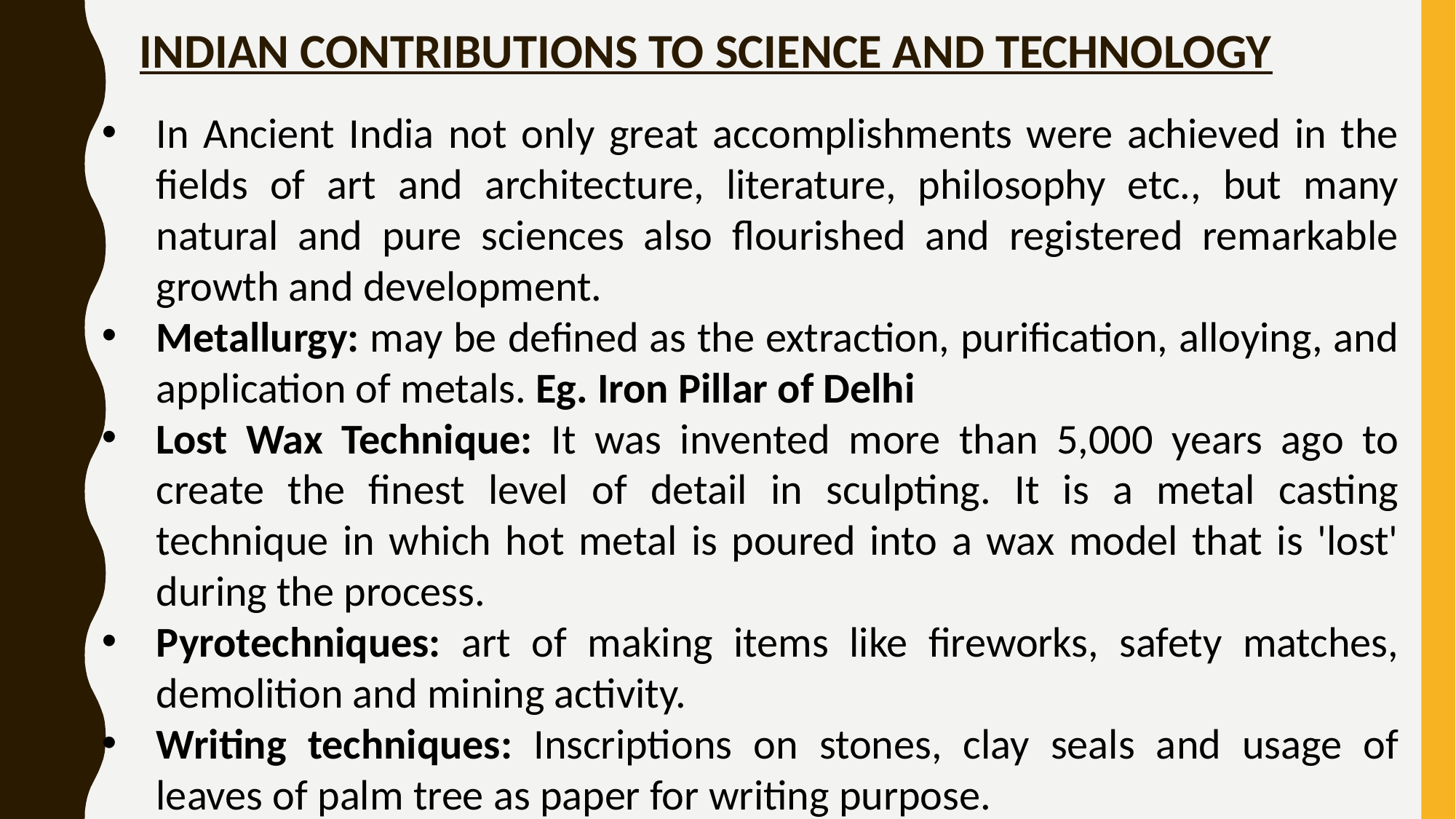

# INDIAN CONTRIBUTIONS TO SCIENCE AND TECHNOLOGY
In Ancient India not only great accomplishments were achieved in the fields of art and architecture, literature, philosophy etc., but many natural and pure sciences also flourished and registered remarkable growth and development.
Metallurgy: may be defined as the extraction, purification, alloying, and application of metals. Eg. Iron Pillar of Delhi
Lost Wax Technique: It was invented more than 5,000 years ago to create the finest level of detail in sculpting. It is a metal casting technique in which hot metal is poured into a wax model that is 'lost' during the process.
Pyrotechniques: art of making items like fireworks, safety matches, demolition and mining activity.
Writing techniques: Inscriptions on stones, clay seals and usage of leaves of palm tree as paper for writing purpose.